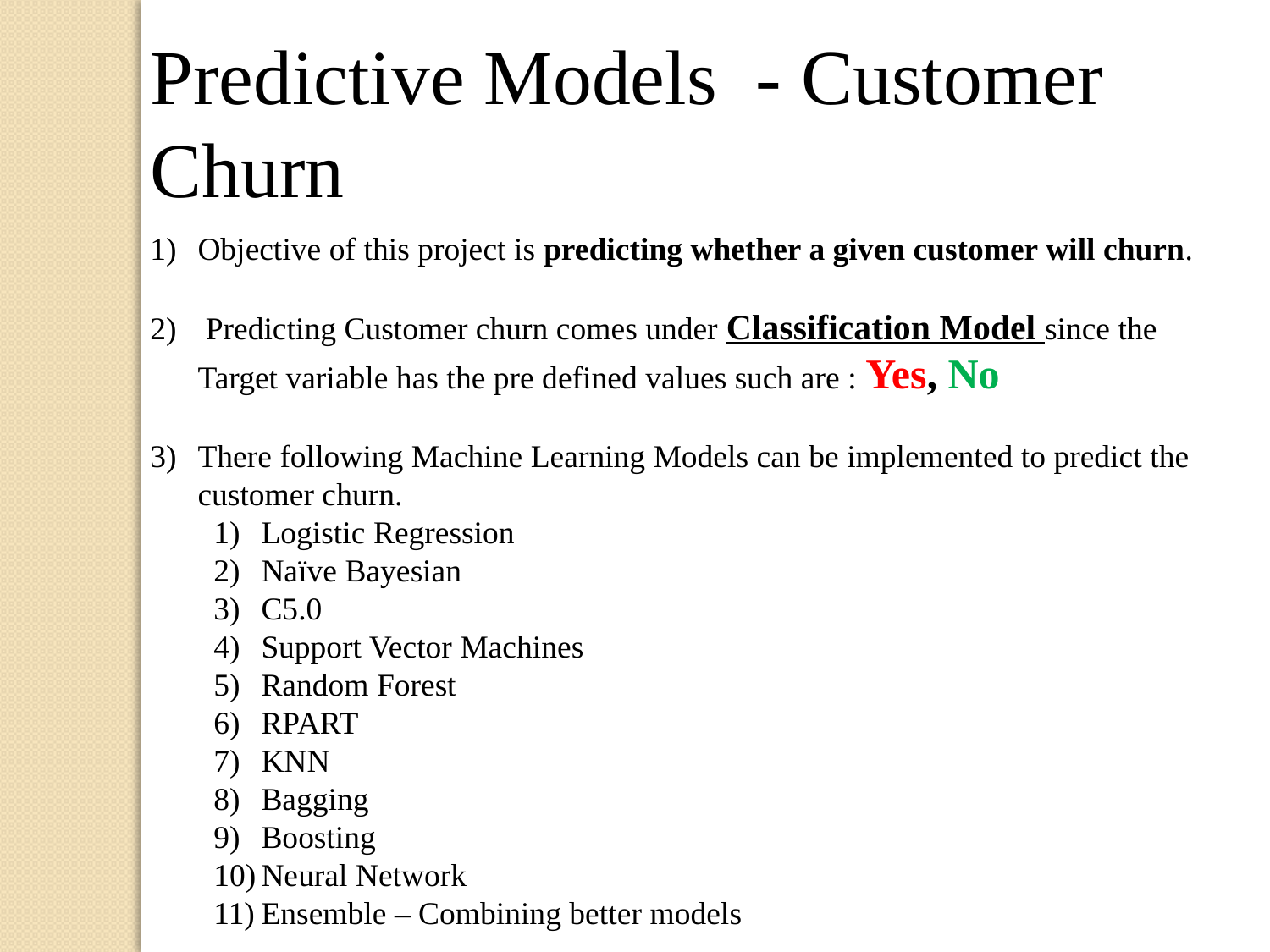

Predictive Models  - Customer Churn
Objective of this project is predicting whether a given customer will churn.

 Predicting Customer churn comes under Classification Model since the Target variable has the pre defined values such are : Yes, No

There following Machine Learning Models can be implemented to predict the customer churn.
Logistic Regression
Naïve Bayesian
C5.0
Support Vector Machines
Random Forest
RPART
KNN
Bagging
Boosting
Neural Network
Ensemble – Combining better models